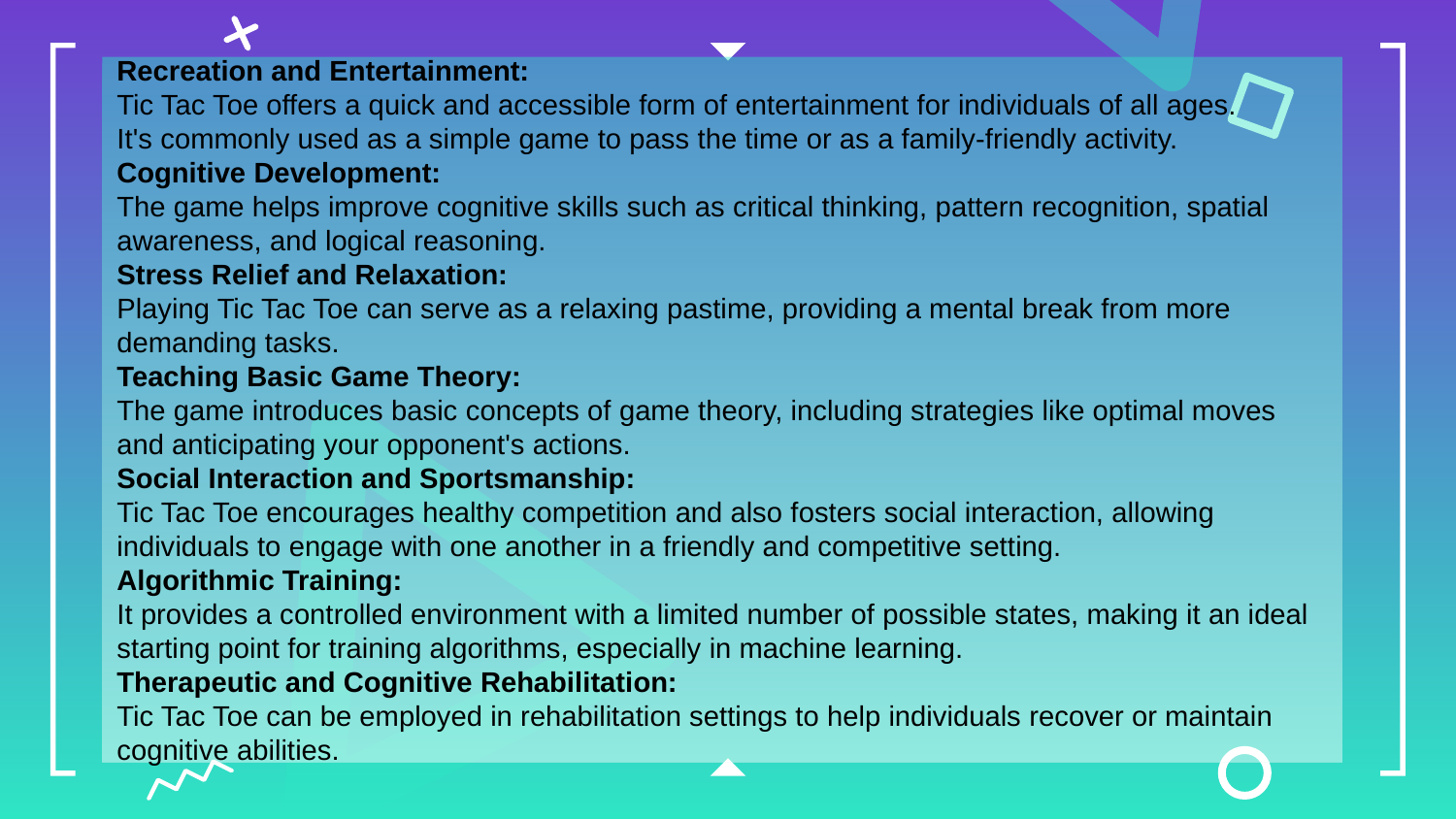

Recreation and Entertainment:
Tic Tac Toe offers a quick and accessible form of entertainment for individuals of all ages.
It's commonly used as a simple game to pass the time or as a family-friendly activity.
Cognitive Development:
The game helps improve cognitive skills such as critical thinking, pattern recognition, spatial awareness, and logical reasoning.
Stress Relief and Relaxation:
Playing Tic Tac Toe can serve as a relaxing pastime, providing a mental break from more demanding tasks.
Teaching Basic Game Theory:
The game introduces basic concepts of game theory, including strategies like optimal moves and anticipating your opponent's actions.
Social Interaction and Sportsmanship:
Tic Tac Toe encourages healthy competition and also fosters social interaction, allowing individuals to engage with one another in a friendly and competitive setting.
Algorithmic Training:
It provides a controlled environment with a limited number of possible states, making it an ideal starting point for training algorithms, especially in machine learning.
Therapeutic and Cognitive Rehabilitation:
Tic Tac Toe can be employed in rehabilitation settings to help individuals recover or maintain cognitive abilities.